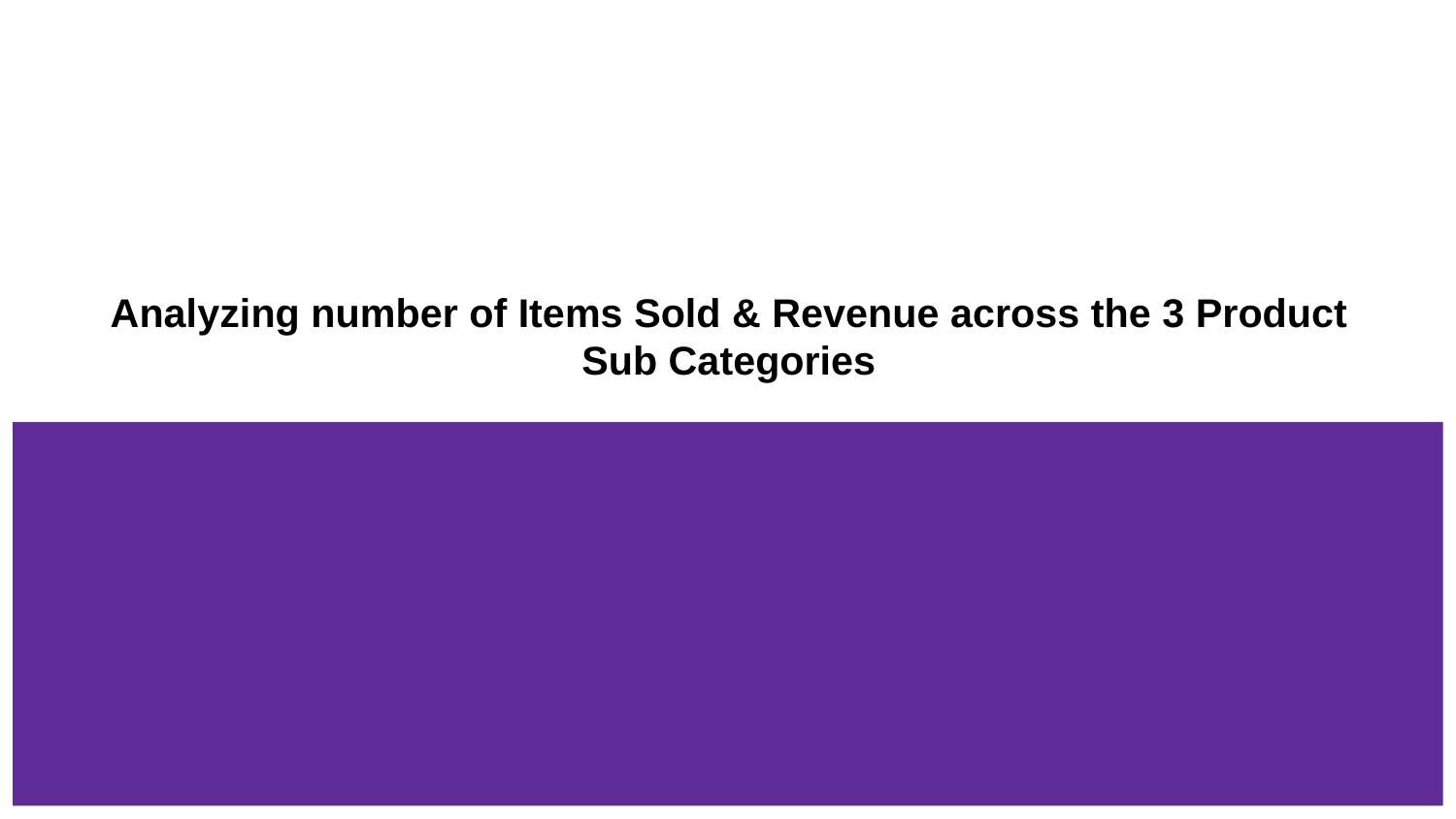

# Analyzing number of Items Sold & Revenue across the 3 Product Sub Categories